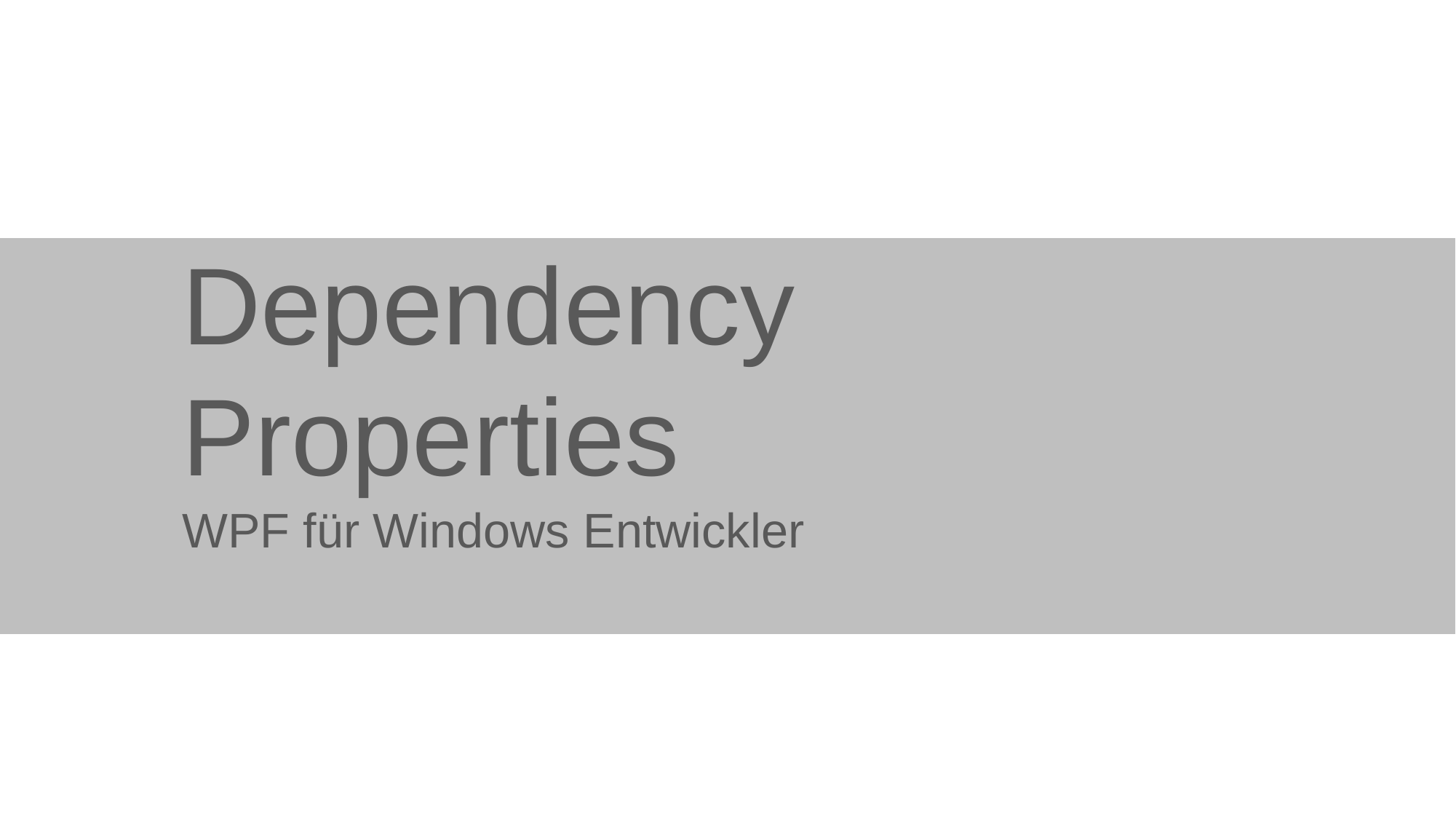

# Dependency Properties
WPF für Windows Entwickler